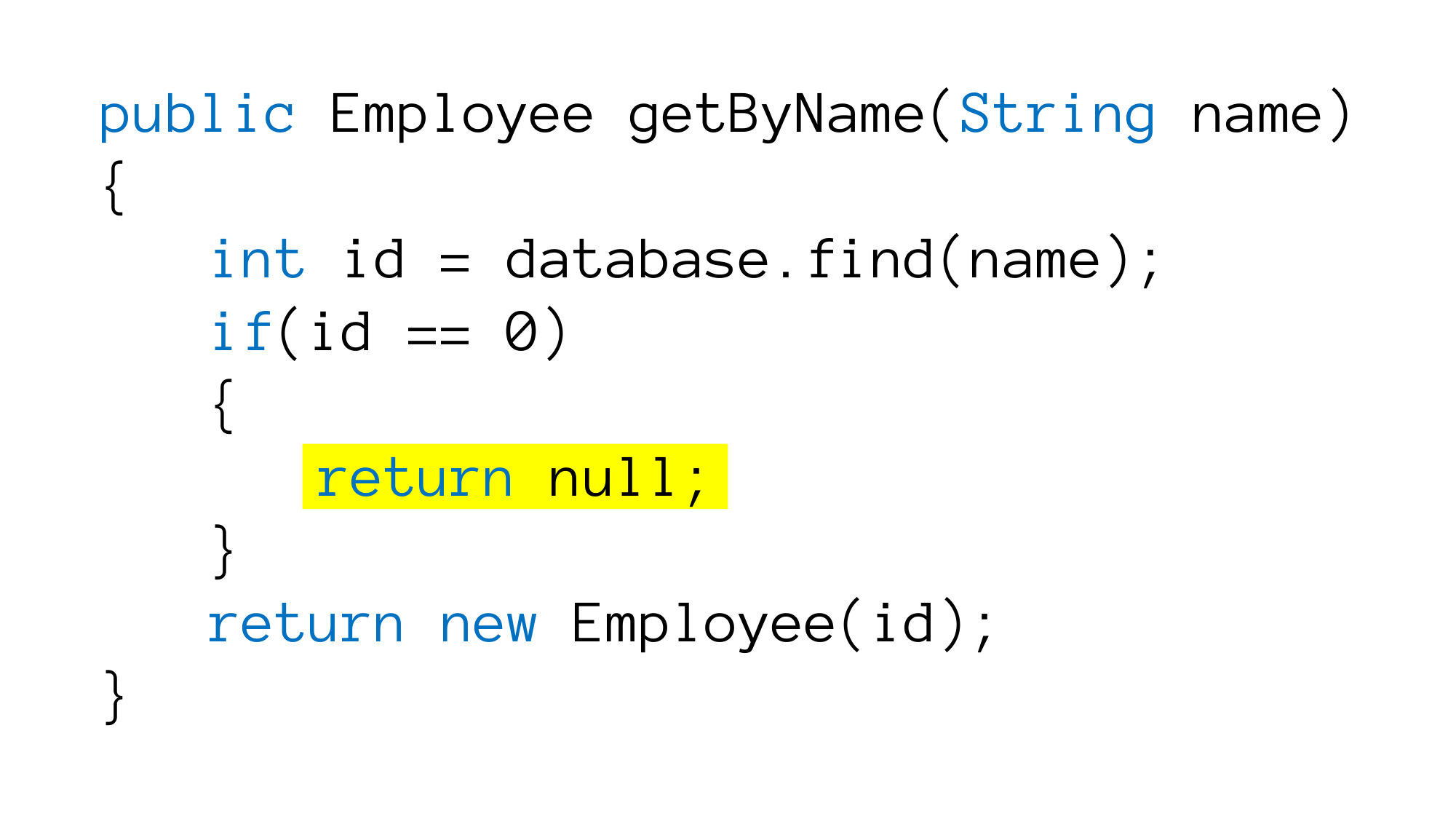

public Employee getByName(String name)
{
 	int id = database.find(name);
	if(id == 0)
	{
		return null;
	}
	return new Employee(id);
}